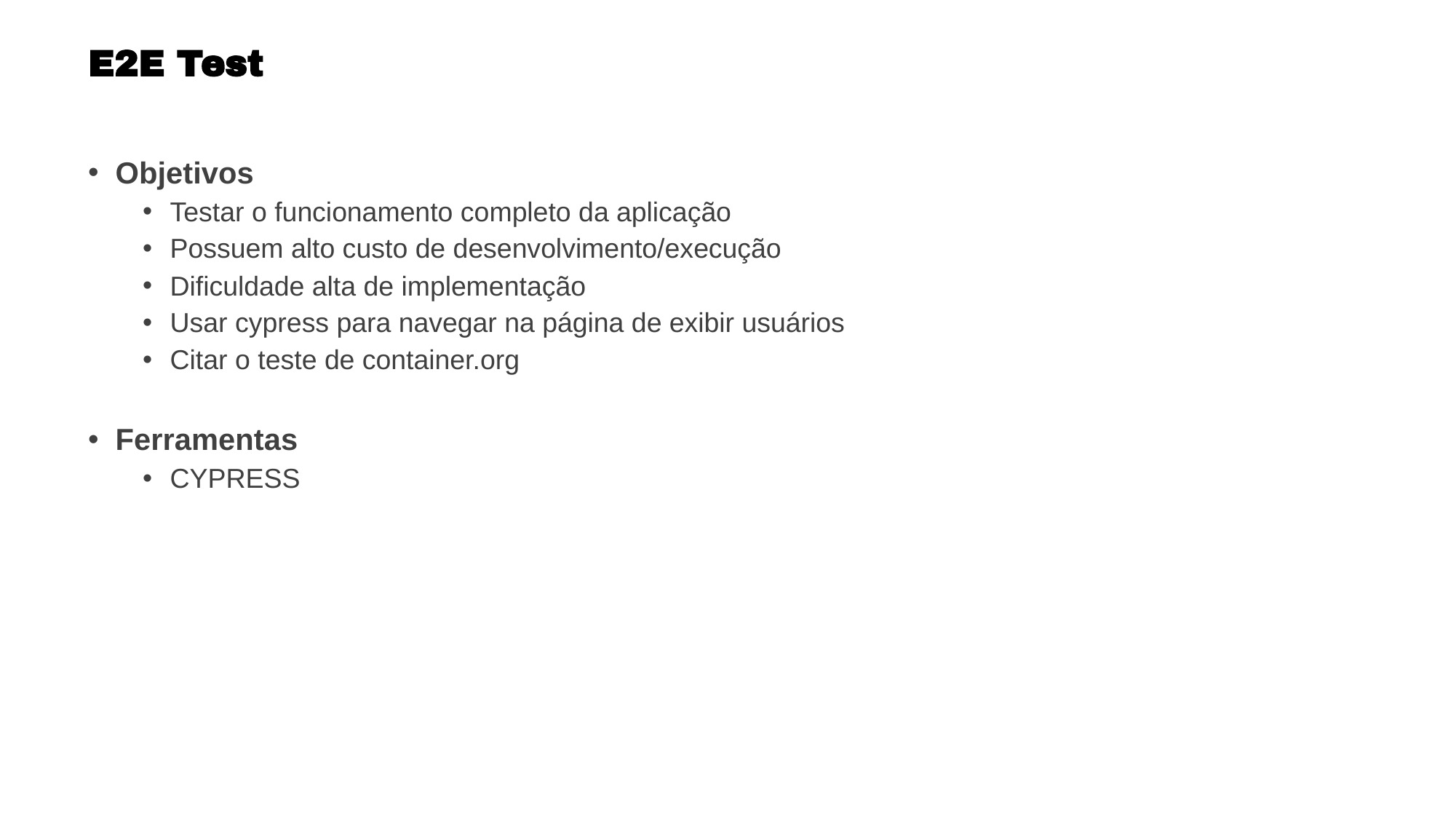

# E2E Test
Objetivos
Testar o funcionamento completo da aplicação
Possuem alto custo de desenvolvimento/execução
Dificuldade alta de implementação
Usar cypress para navegar na página de exibir usuários
Citar o teste de container.org

Ferramentas
CYPRESS